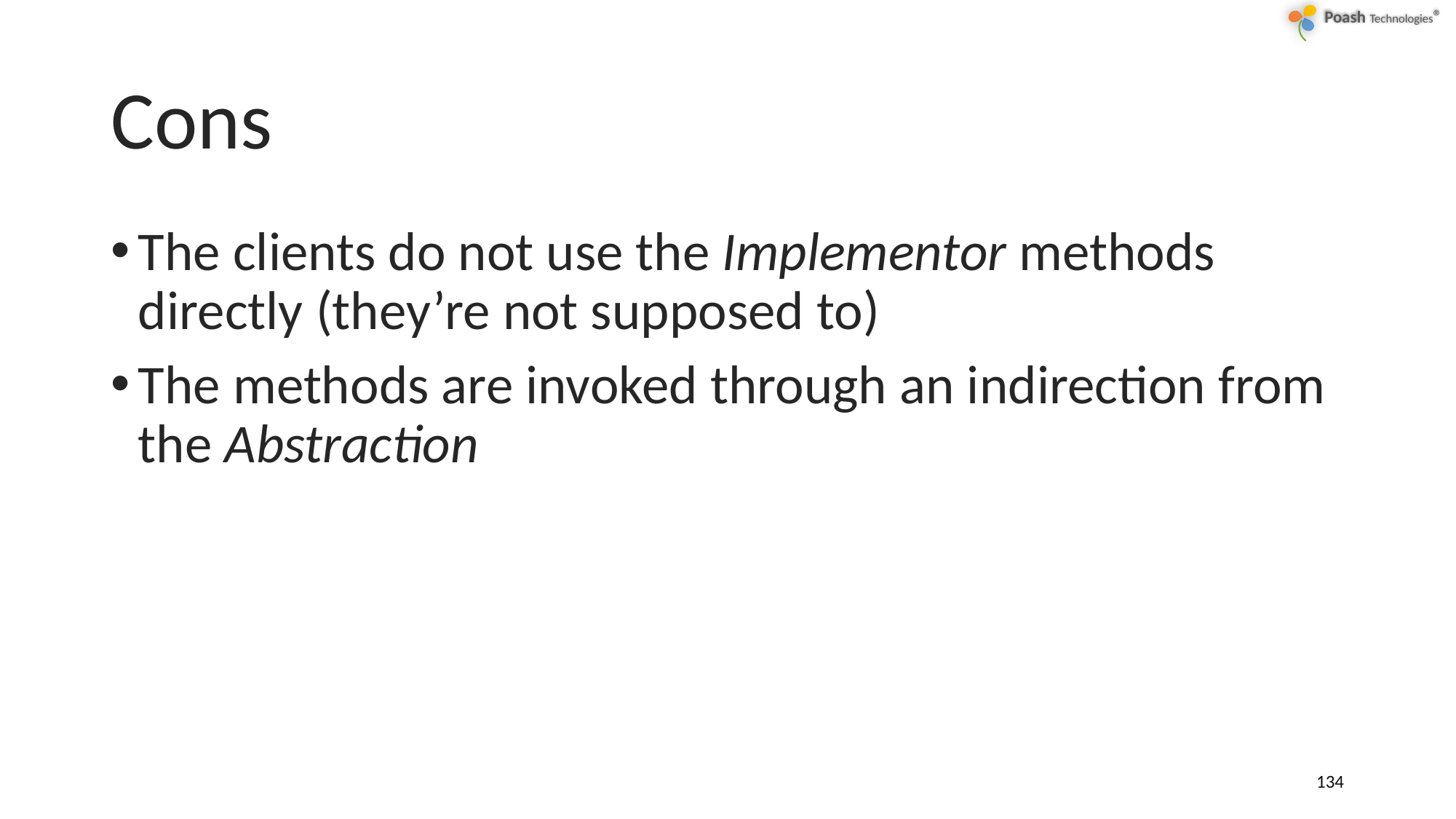

# Cons
The clients do not use the Implementor methods directly (they’re not supposed to)
The methods are invoked through an indirection from the Abstraction
134